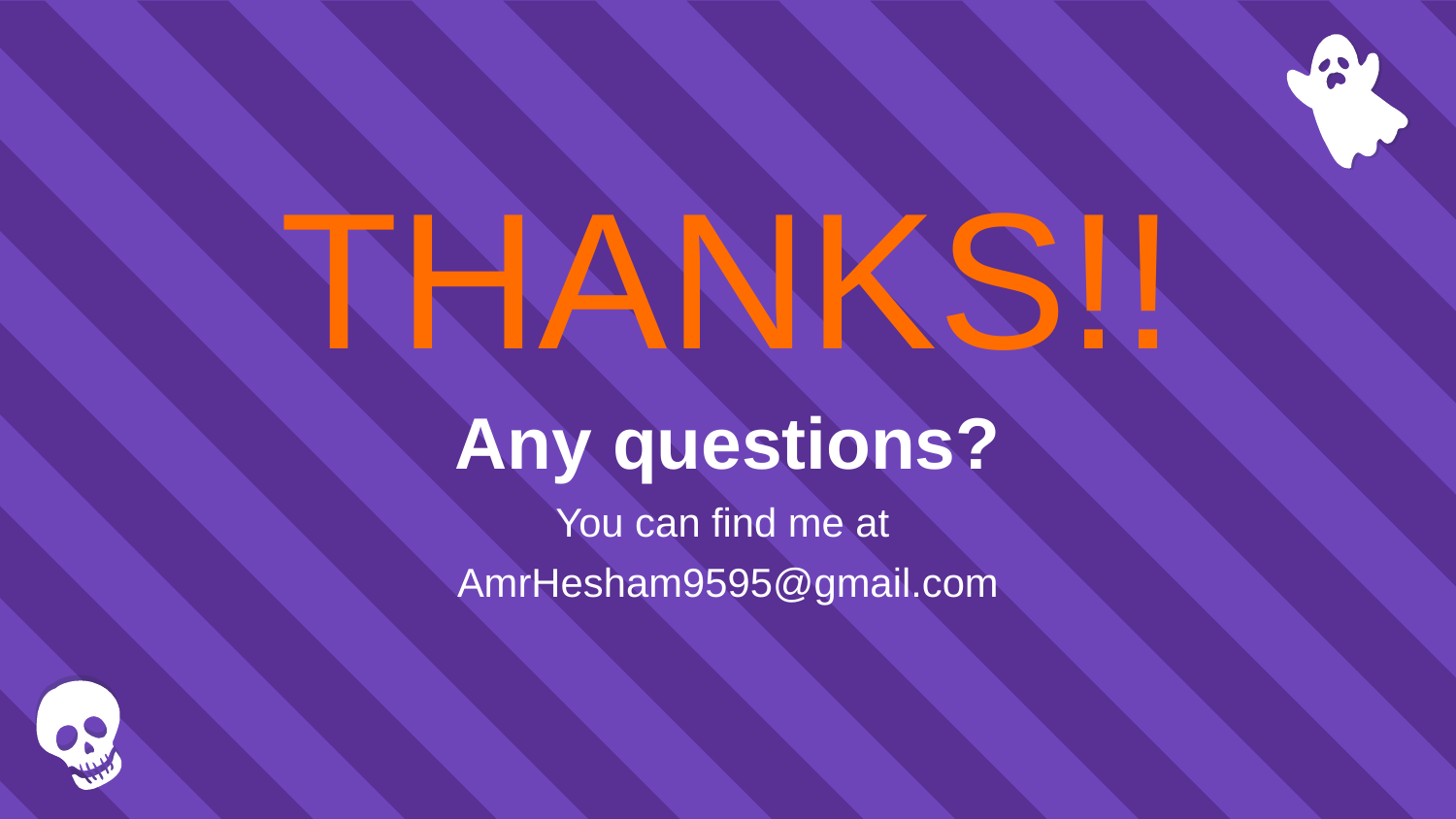

THANKS!!
Any questions?
You can find me at
AmrHesham9595@gmail.com